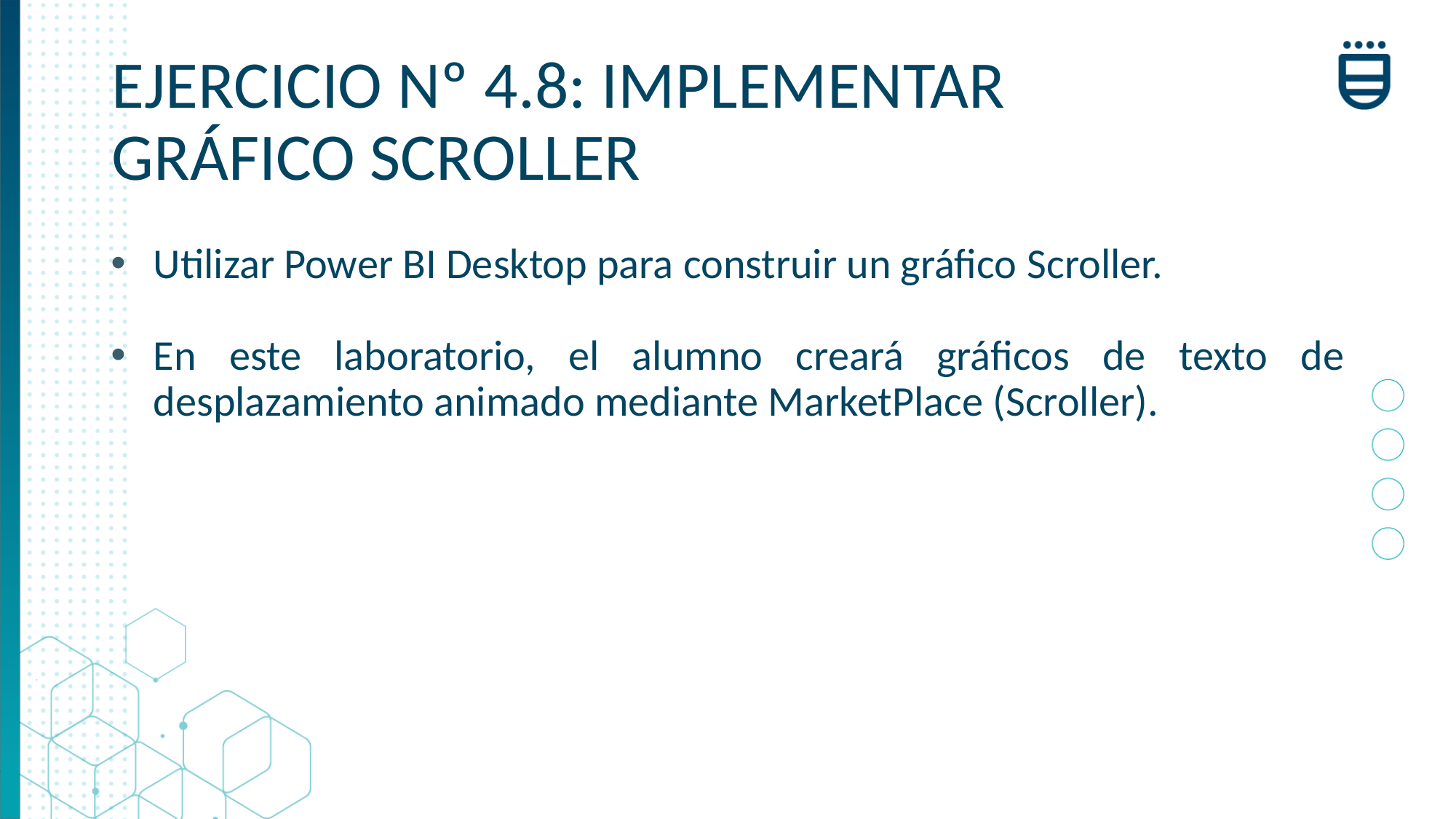

# EJERCICIO Nº 4.8: IMPLEMENTAR GRÁFICO SCROLLER
Utilizar Power BI Desktop para construir un gráfico Scroller.

En este laboratorio, el alumno creará gráficos de texto de desplazamiento animado mediante MarketPlace (Scroller).